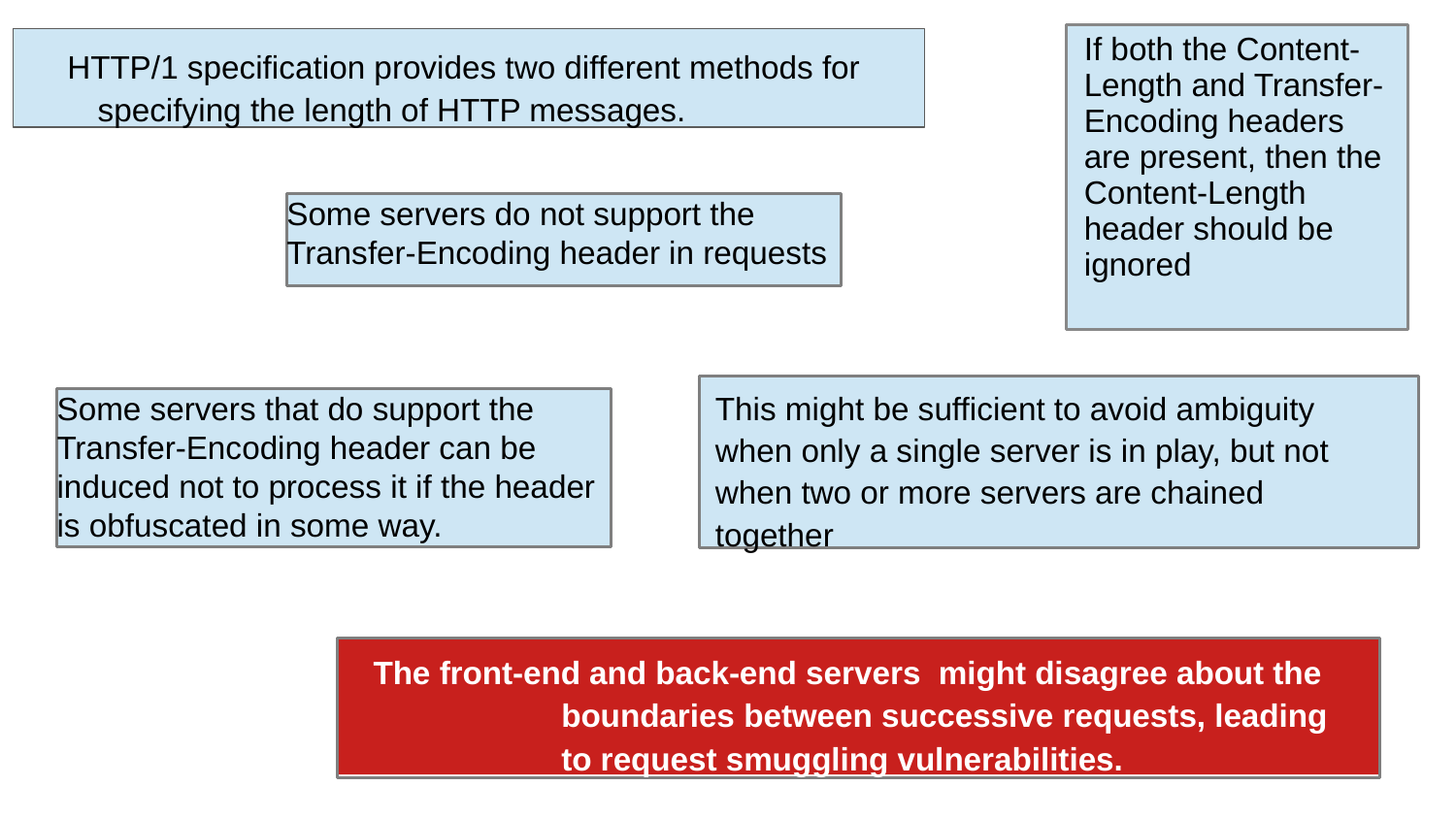

HTTP/1 specification provides two different methods for specifying the length of HTTP messages.
If both the Content-Length and Transfer-Encoding headers are present, then the Content-Length header should be ignored

Some servers do not support the Transfer-Encoding header in requests

This might be sufficient to avoid ambiguity when only a single server is in play, but not when two or more servers are chained together
Some servers that do support the Transfer-Encoding header can be induced not to process it if the header is obfuscated in some way.

The front-end and back-end servers  might disagree about the boundaries between successive requests, leading to request smuggling vulnerabilities.